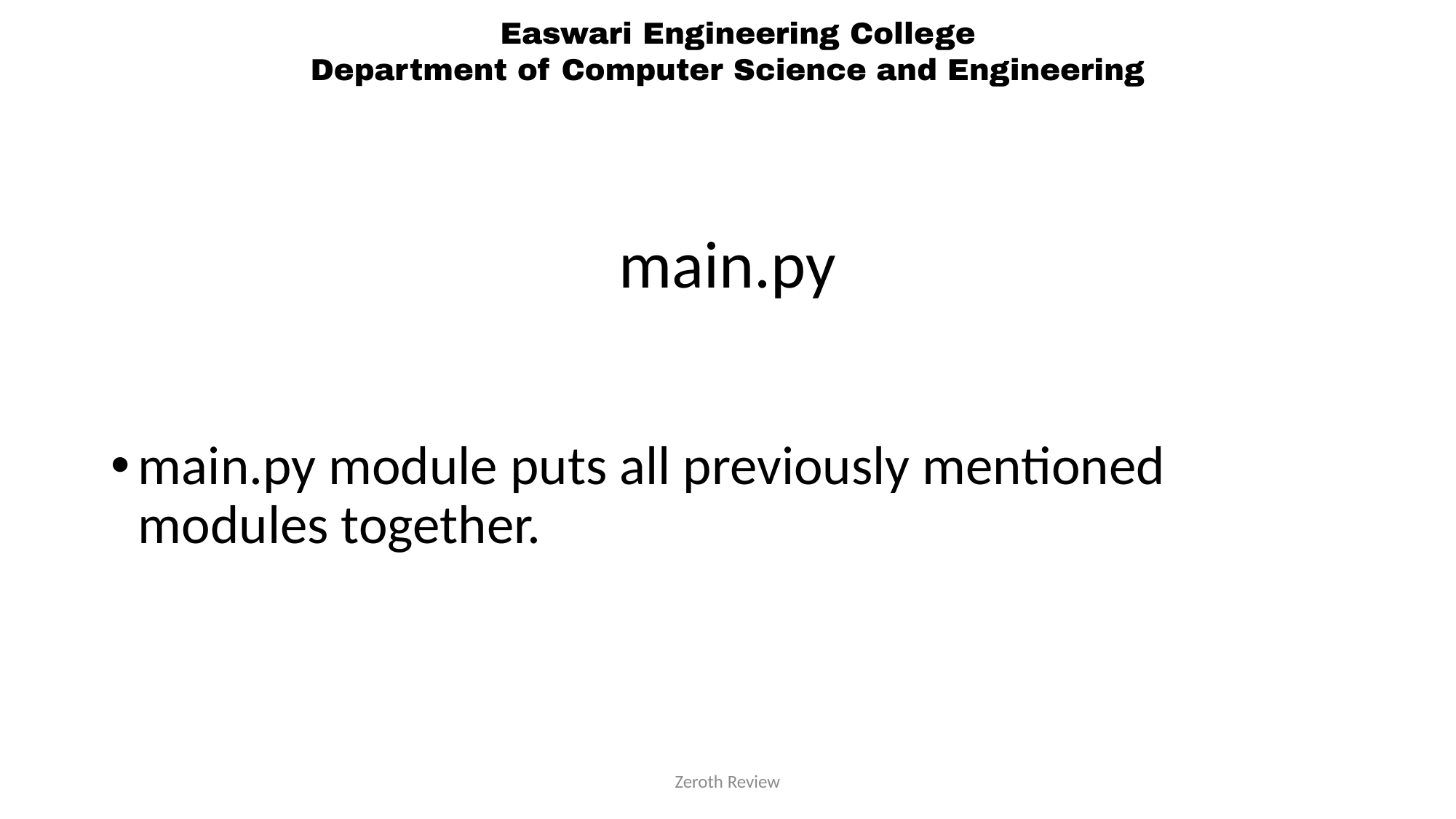

Easwari Engineering College
Department of Computer Science and Engineering
# main.py
main.py module puts all previously mentioned modules together.

Zeroth Review
16